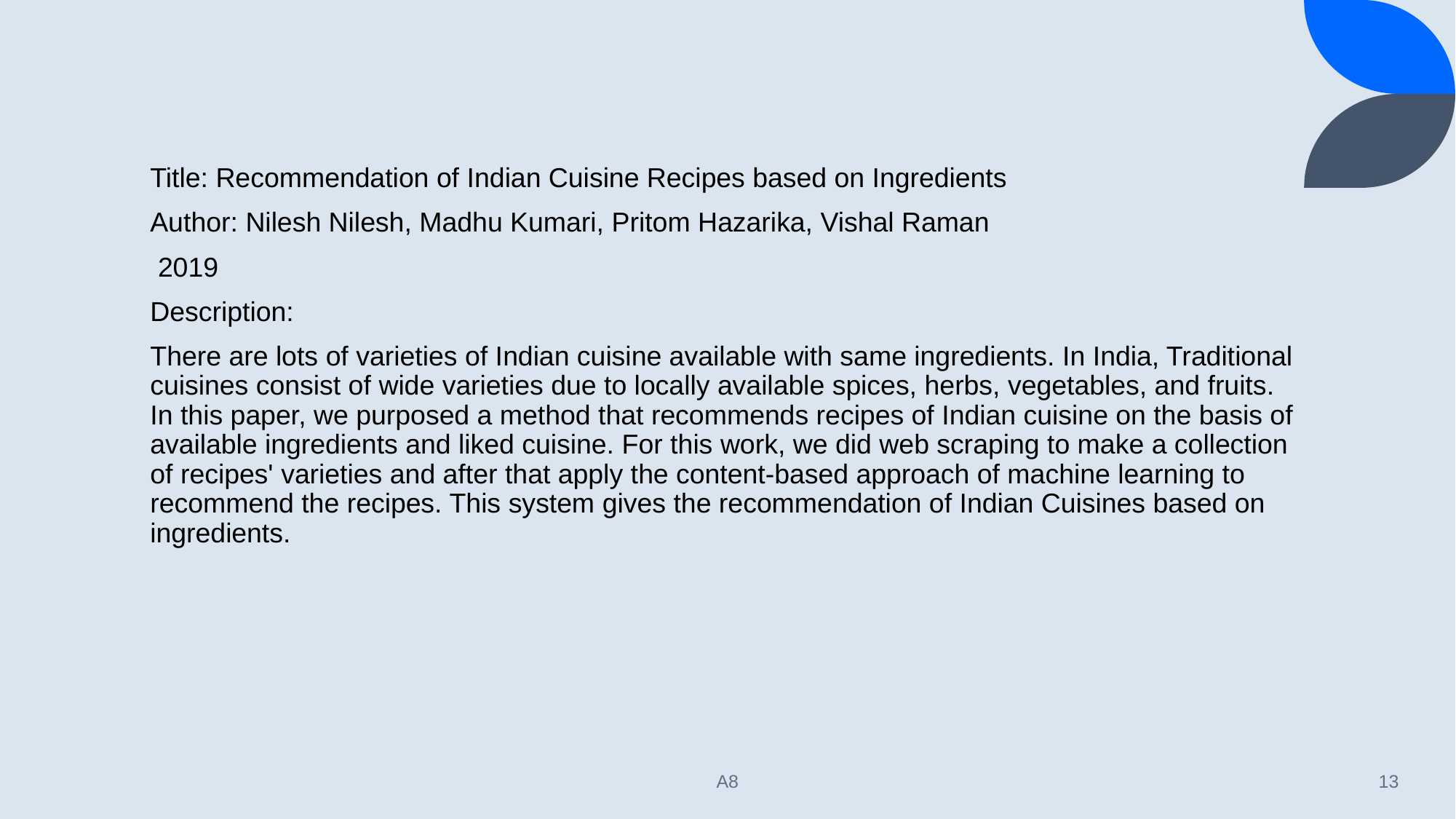

Title: Recommendation of Indian Cuisine Recipes based on Ingredients
Author: Nilesh Nilesh, Madhu Kumari, Pritom Hazarika, Vishal Raman
 2019
Description:
There are lots of varieties of Indian cuisine available with same ingredients. In India, Traditional cuisines consist of wide varieties due to locally available spices, herbs, vegetables, and fruits. In this paper, we purposed a method that recommends recipes of Indian cuisine on the basis of available ingredients and liked cuisine. For this work, we did web scraping to make a collection of recipes' varieties and after that apply the content-based approach of machine learning to recommend the recipes. This system gives the recommendation of Indian Cuisines based on ingredients.
A8
13